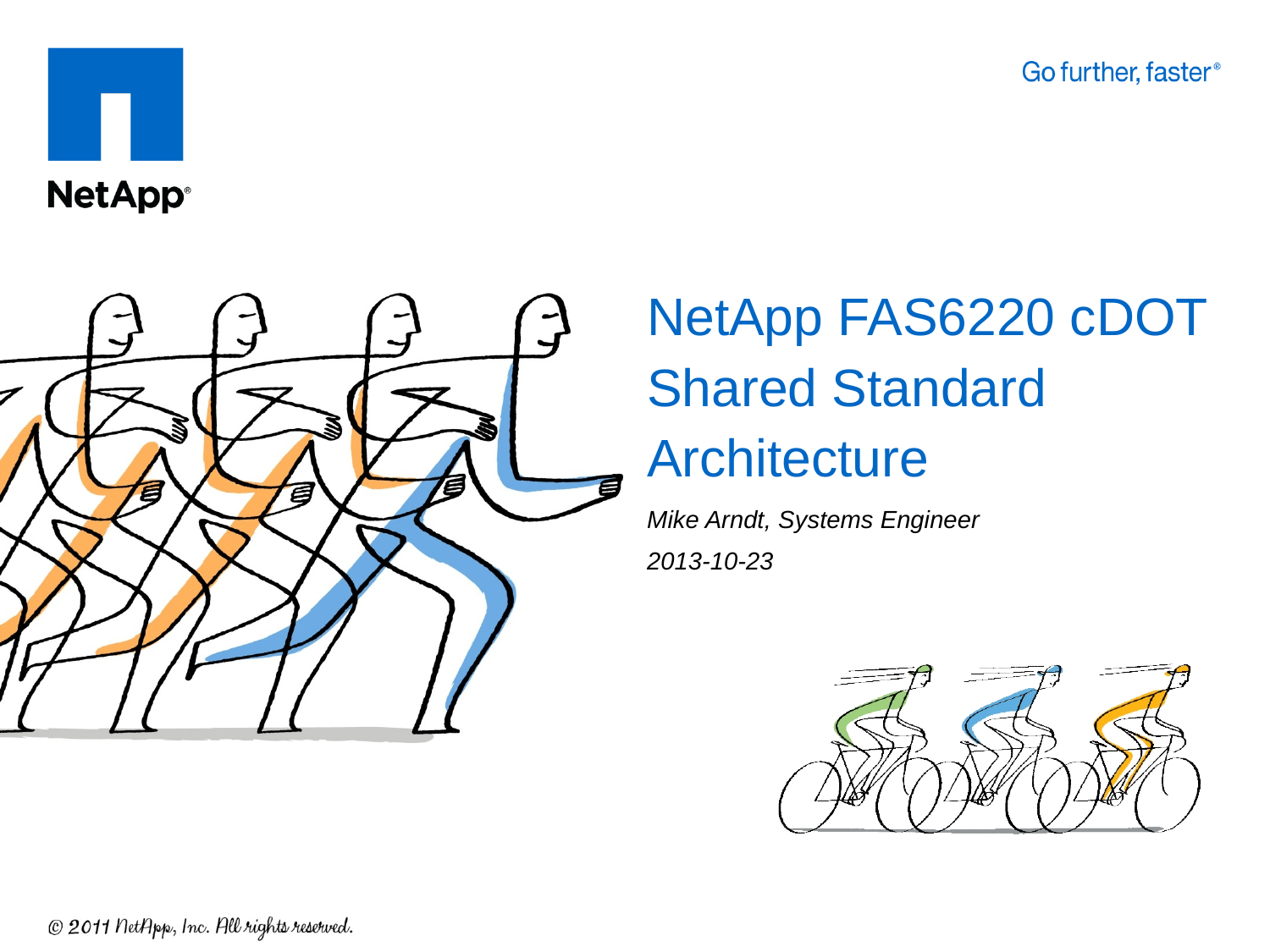

# NetApp FAS6220 cDOT Shared Standard Architecture
Mike Arndt, Systems Engineer
2013-10-23